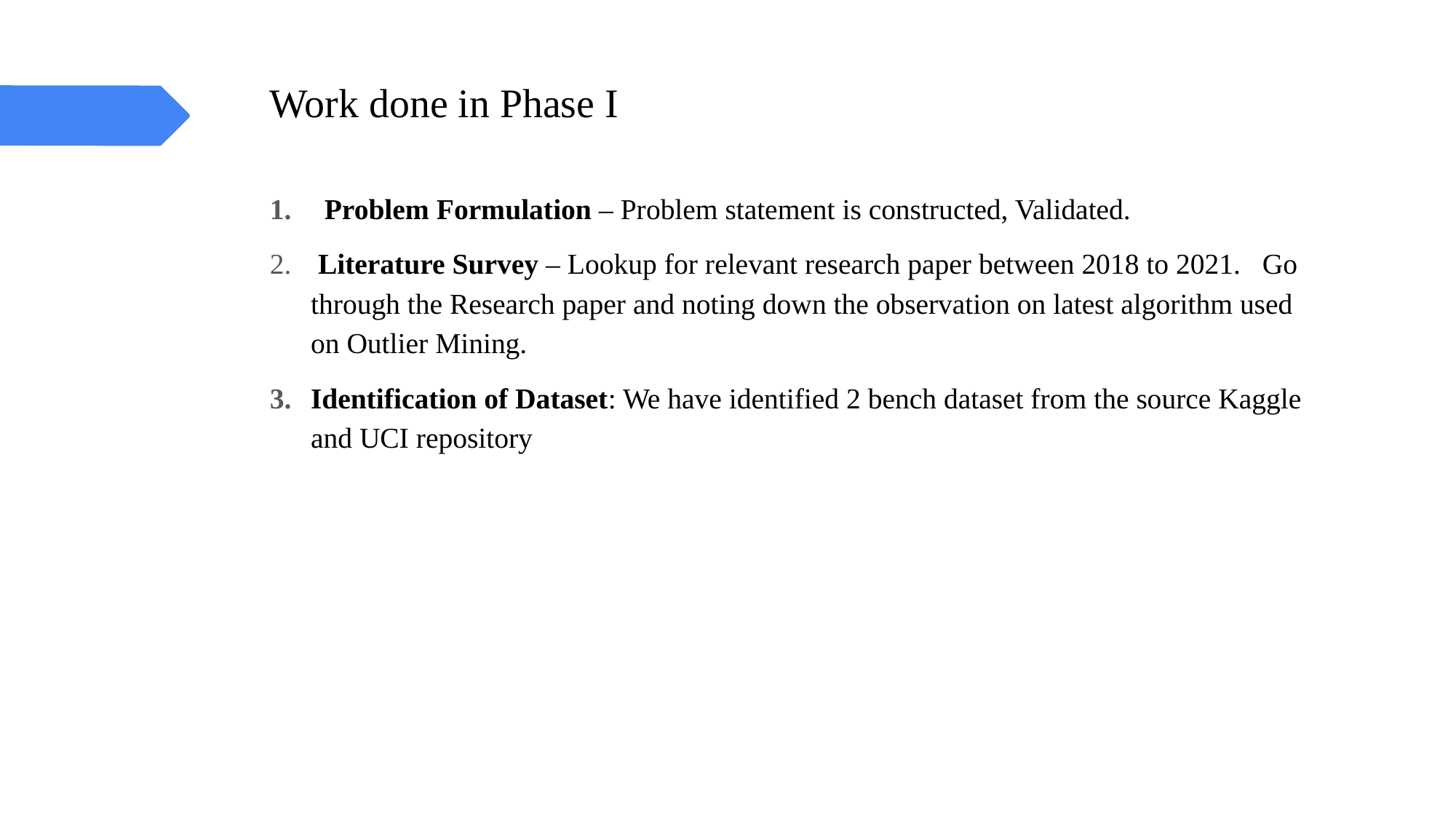

# Work done in Phase I
Problem Formulation – Problem statement is constructed, Validated.
 Literature Survey – Lookup for relevant research paper between 2018 to 2021.   Go through the Research paper and noting down the observation on latest algorithm used on Outlier Mining.
Identification of Dataset: We have identified 2 bench dataset from the source Kaggle and UCI repository